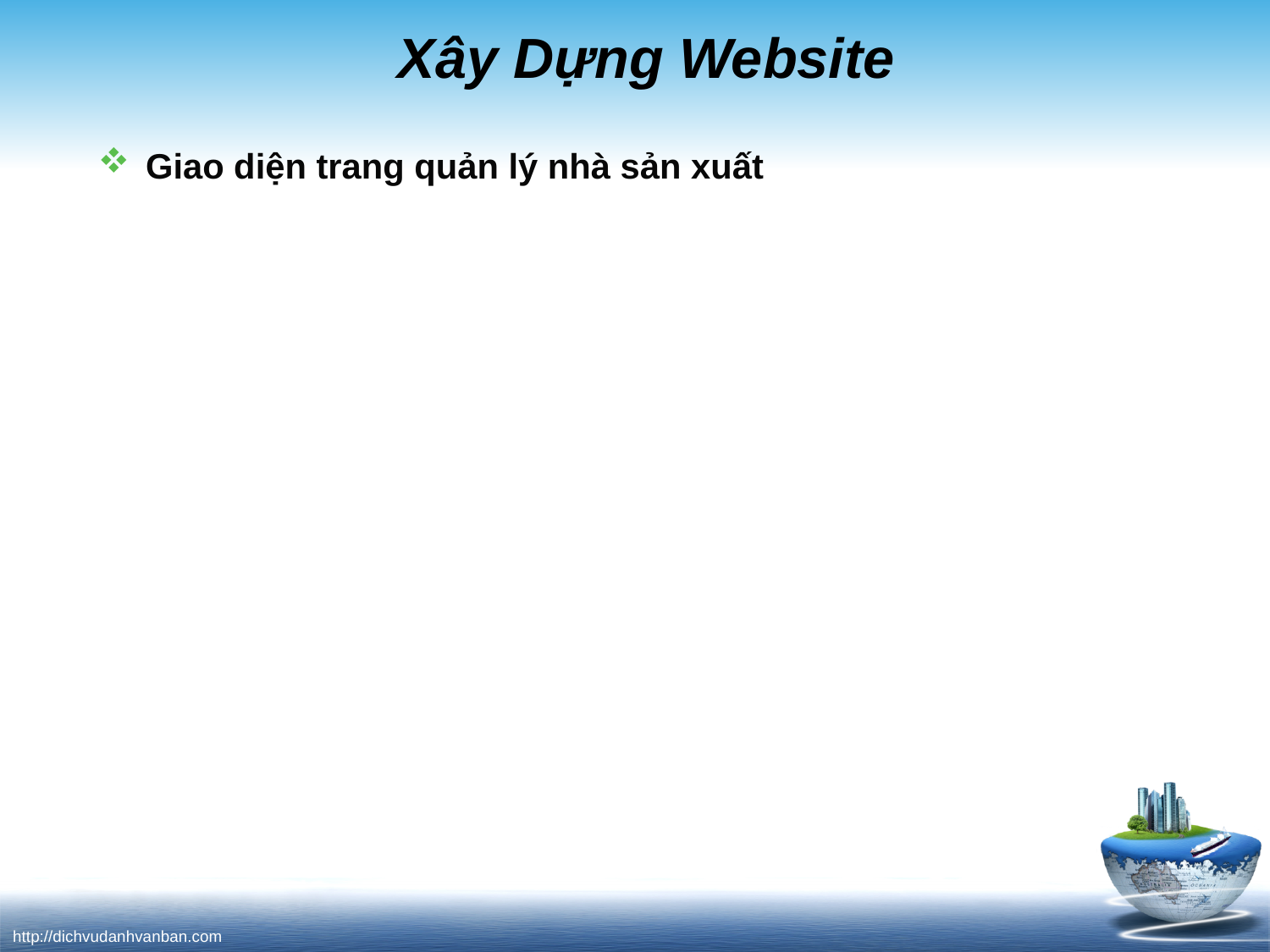

# Xây Dựng Website
Giao diện trang quản lý nhà sản xuất